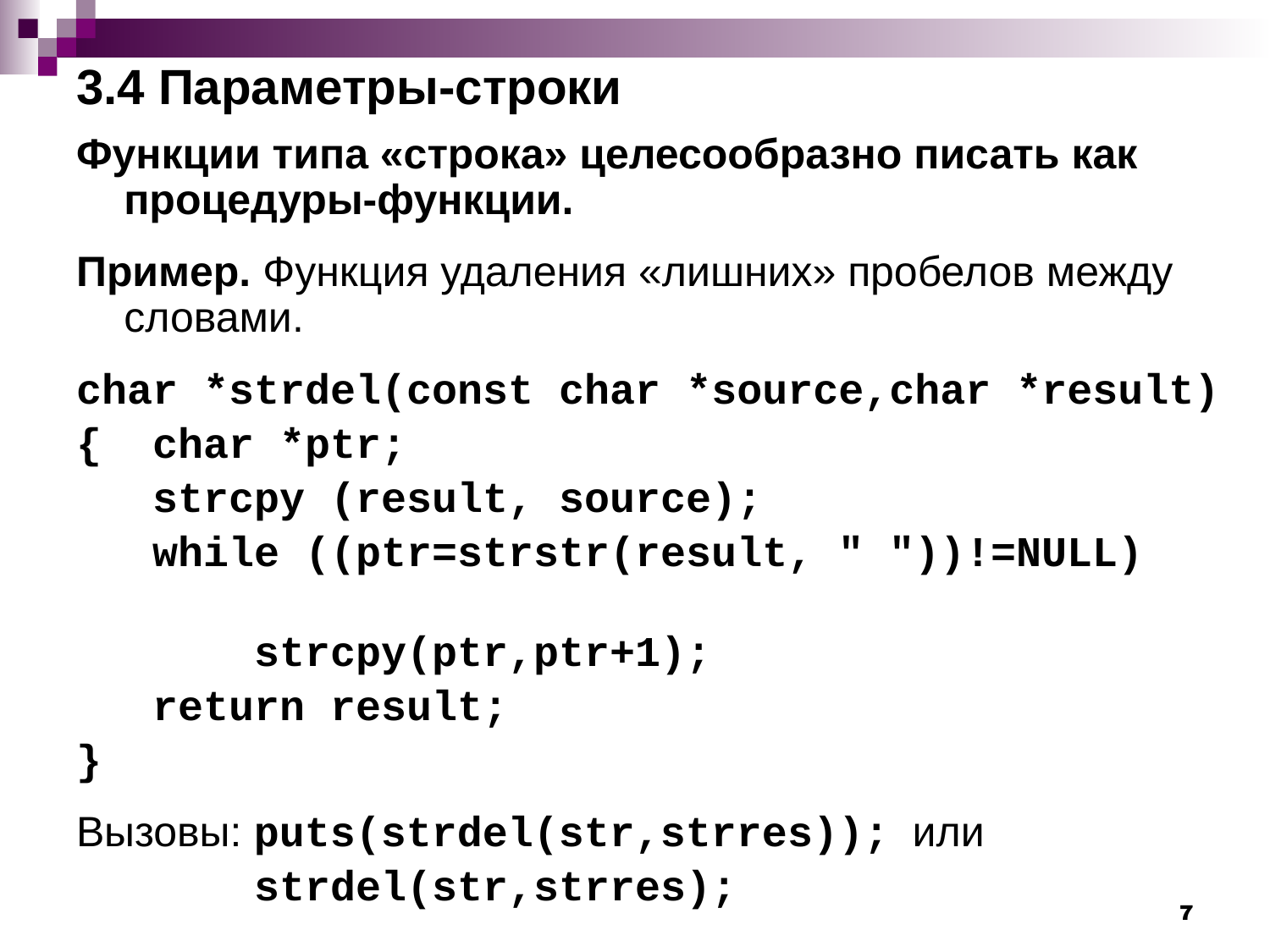

# 3.4 Параметры-строки
Функции типа «строка» целесообразно писать как процедуры-функции.

Пример. Функция удаления «лишних» пробелов между словами.

char *strdel(const char *source,char *result)
{  char *ptr;
   strcpy (result, source);
   while ((ptr=strstr(result, " "))!=NULL)
       strcpy(ptr,ptr+1);
   return result;
}

Вызовы: puts(strdel(str,strres));  или
               strdel(str,strres);
7